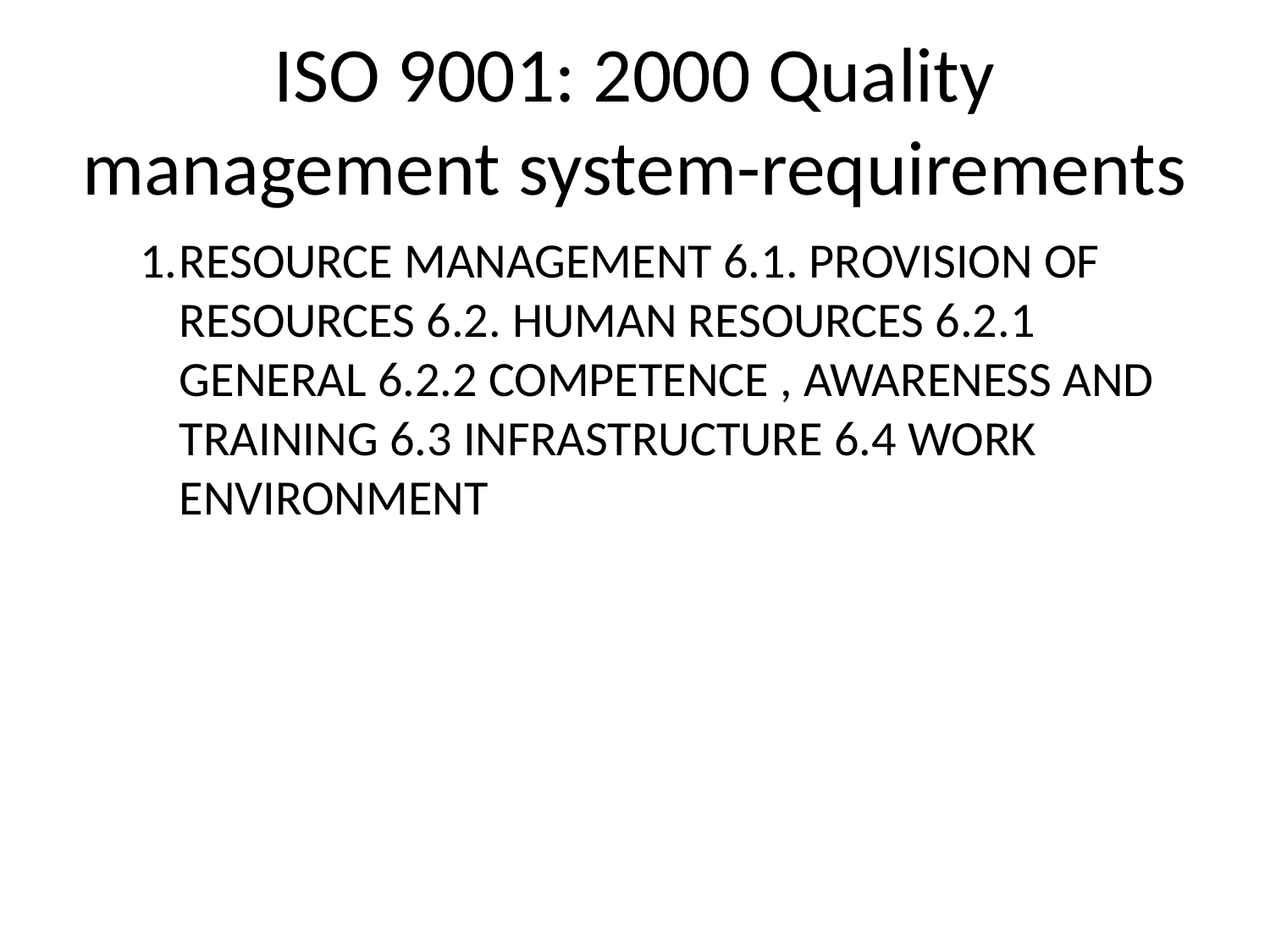

# ISO 9001: 2000 Quality management system-requirements
RESOURCE MANAGEMENT 6.1. PROVISION OF RESOURCES 6.2. HUMAN RESOURCES 6.2.1 GENERAL 6.2.2 COMPETENCE , AWARENESS AND TRAINING 6.3 INFRASTRUCTURE 6.4 WORK ENVIRONMENT